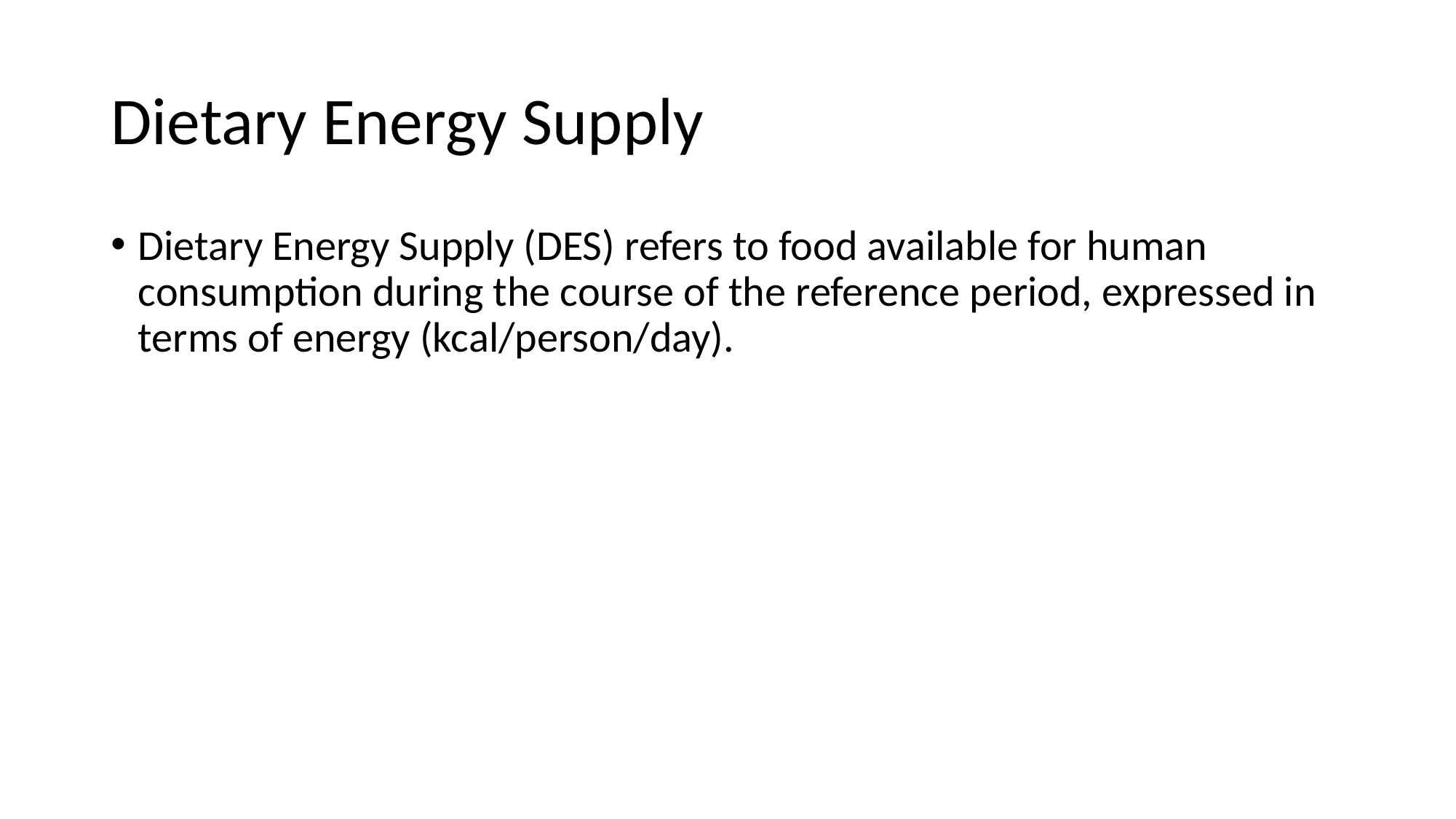

# Dietary Energy Supply
Dietary Energy Supply (DES) refers to food available for human consumption during the course of the reference period, expressed in terms of energy (kcal/person/day).